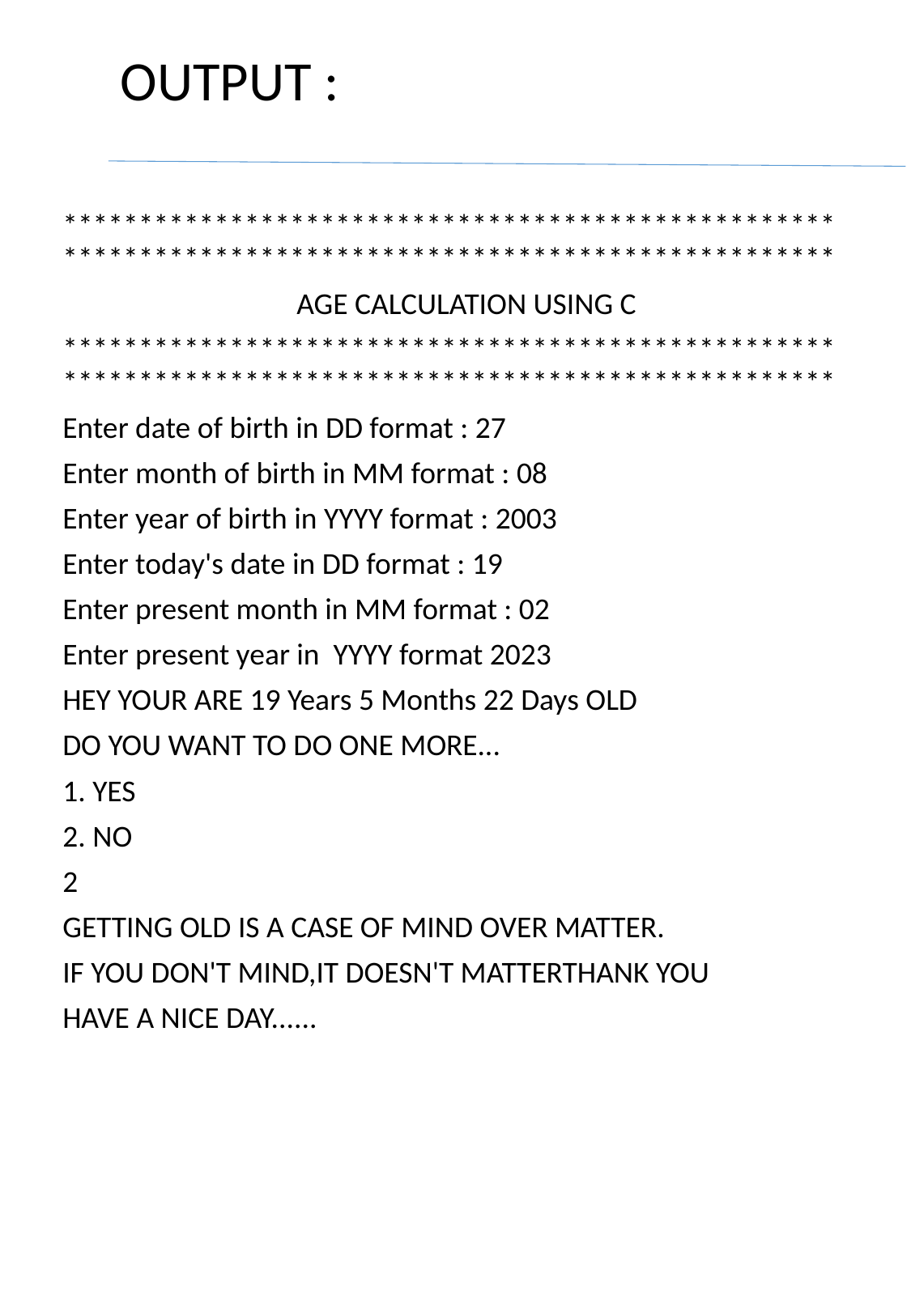

# OUTPUT :
******************************************************************************************************
                                  AGE CALCULATION USING C
******************************************************************************************************
Enter date of birth in DD format : 27
Enter month of birth in MM format : 08
Enter year of birth in YYYY format : 2003
Enter today's date in DD format : 19
Enter present month in MM format : 02
Enter present year in  YYYY format 2023
HEY YOUR ARE 19 Years 5 Months 22 Days OLD
DO YOU WANT TO DO ONE MORE...
1. YES
2. NO
2
GETTING OLD IS A CASE OF MIND OVER MATTER.
IF YOU DON'T MIND,IT DOESN'T MATTERTHANK YOU
HAVE A NICE DAY......